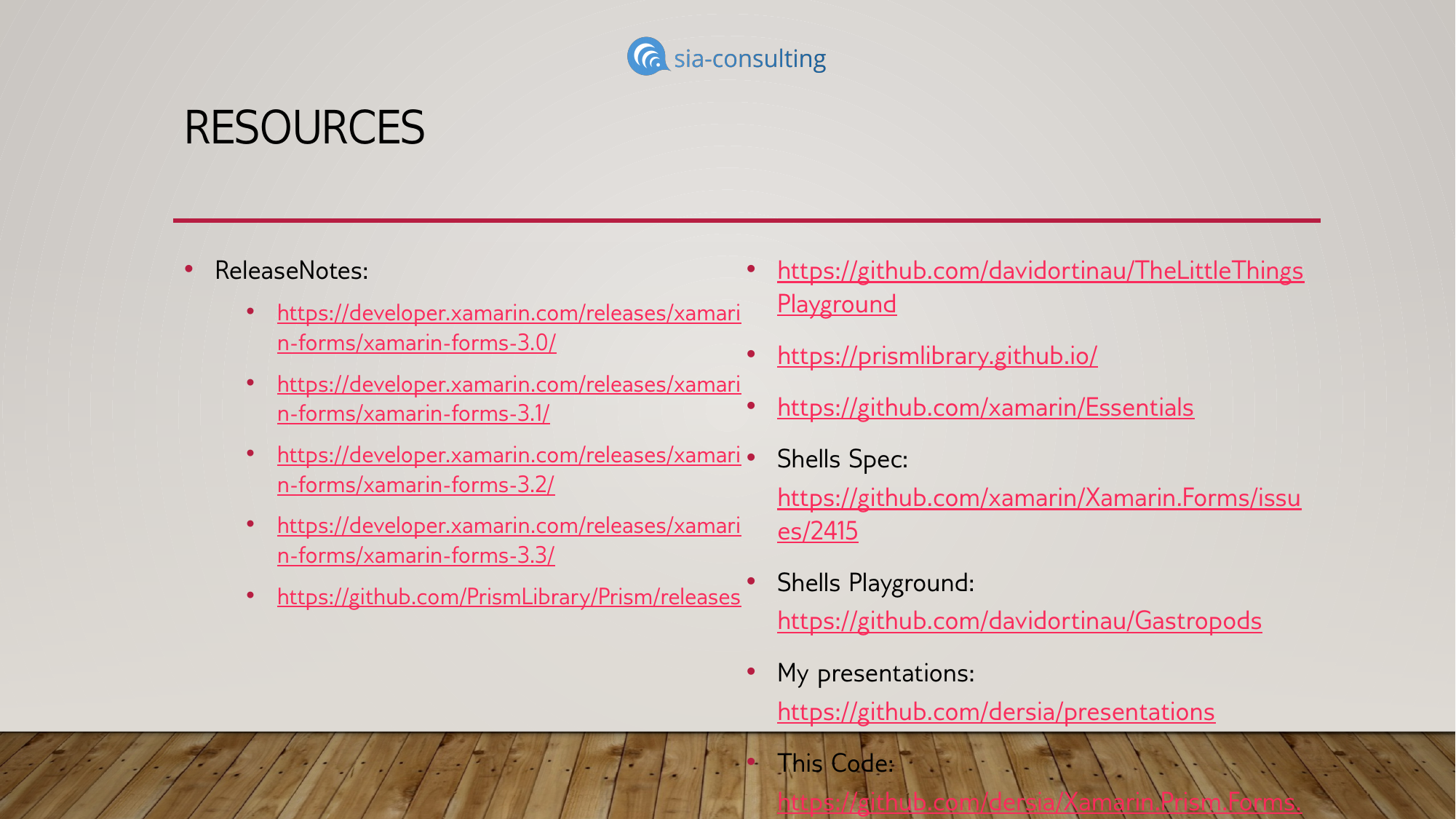

# Resources
ReleaseNotes:
https://developer.xamarin.com/releases/xamarin-forms/xamarin-forms-3.0/
https://developer.xamarin.com/releases/xamarin-forms/xamarin-forms-3.1/
https://developer.xamarin.com/releases/xamarin-forms/xamarin-forms-3.2/
https://developer.xamarin.com/releases/xamarin-forms/xamarin-forms-3.3/
https://github.com/PrismLibrary/Prism/releases
https://github.com/davidortinau/TheLittleThingsPlayground
https://prismlibrary.github.io/
https://github.com/xamarin/Essentials
Shells Spec: https://github.com/xamarin/Xamarin.Forms/issues/2415
Shells Playground: https://github.com/davidortinau/Gastropods
My presentations: https://github.com/dersia/presentations
This Code: https://github.com/dersia/Xamarin.Prism.Forms.3371